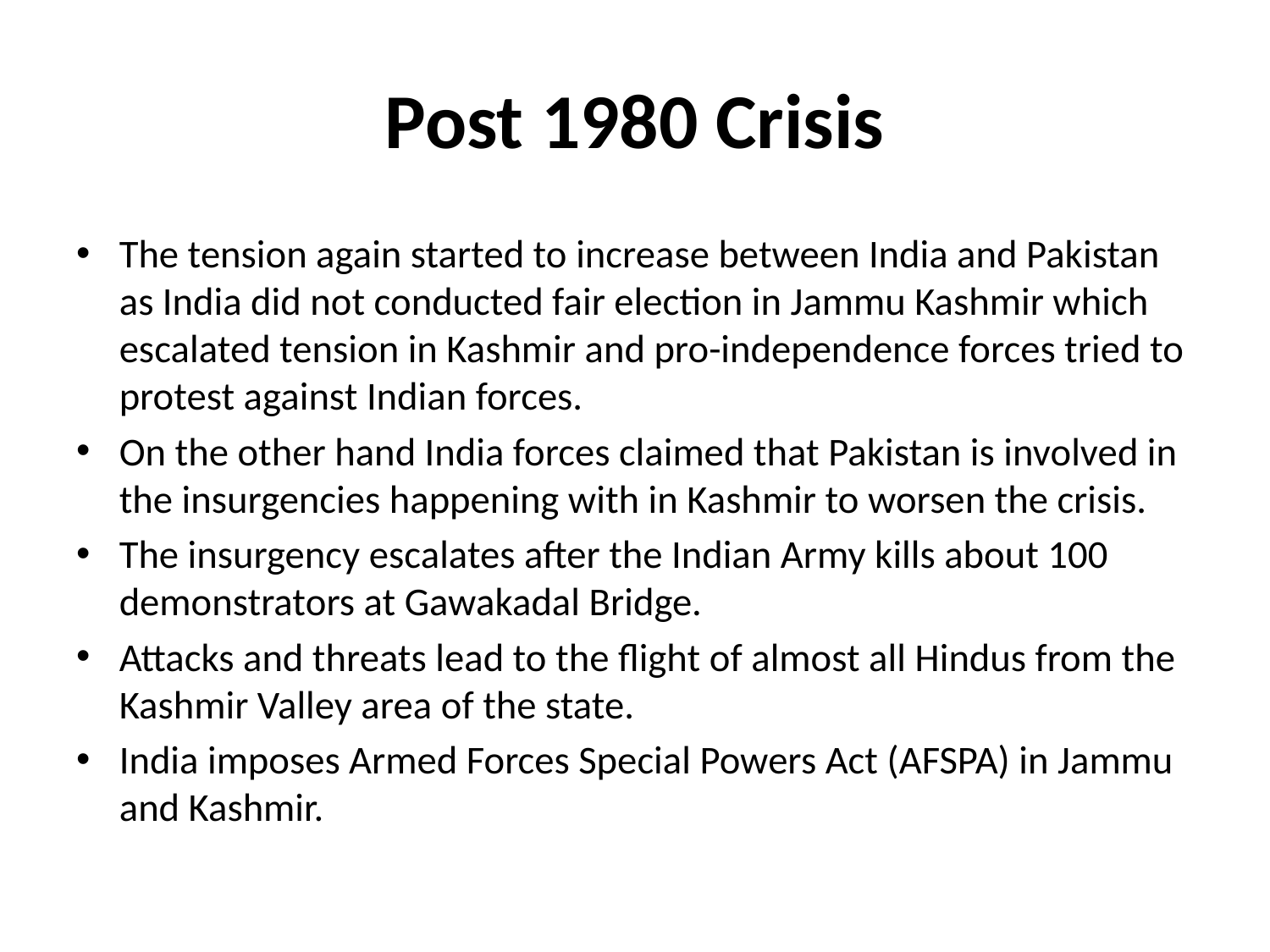

# Post 1980 Crisis
The tension again started to increase between India and Pakistan as India did not conducted fair election in Jammu Kashmir which escalated tension in Kashmir and pro-independence forces tried to protest against Indian forces.
On the other hand India forces claimed that Pakistan is involved in the insurgencies happening with in Kashmir to worsen the crisis.
The insurgency escalates after the Indian Army kills about 100 demonstrators at Gawakadal Bridge.
Attacks and threats lead to the flight of almost all Hindus from the Kashmir Valley area of the state.
India imposes Armed Forces Special Powers Act (AFSPA) in Jammu and Kashmir.